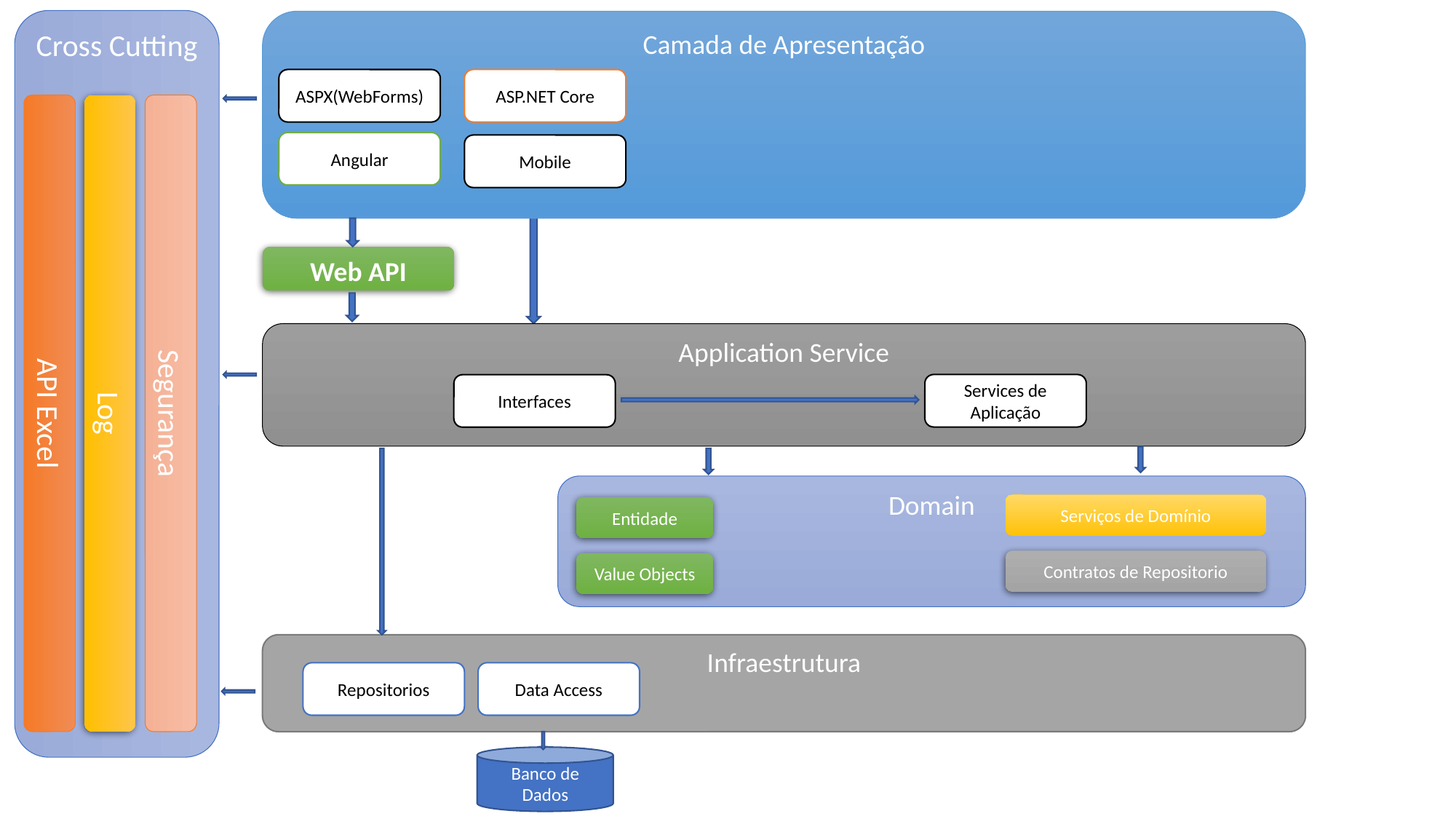

Cross Cutting
API Excel
Log
Segurança
Camada de Apresentação
ASP.NET Core
ASPX(WebForms)
Angular
Mobile

Web API

Application Service
Services de Aplicação
Interfaces

Domain
Serviços de Domínio
Entidade
Contratos de Repositorio
Value Objects
Infraestrutura
Repositorios
Data Access

Banco de Dados